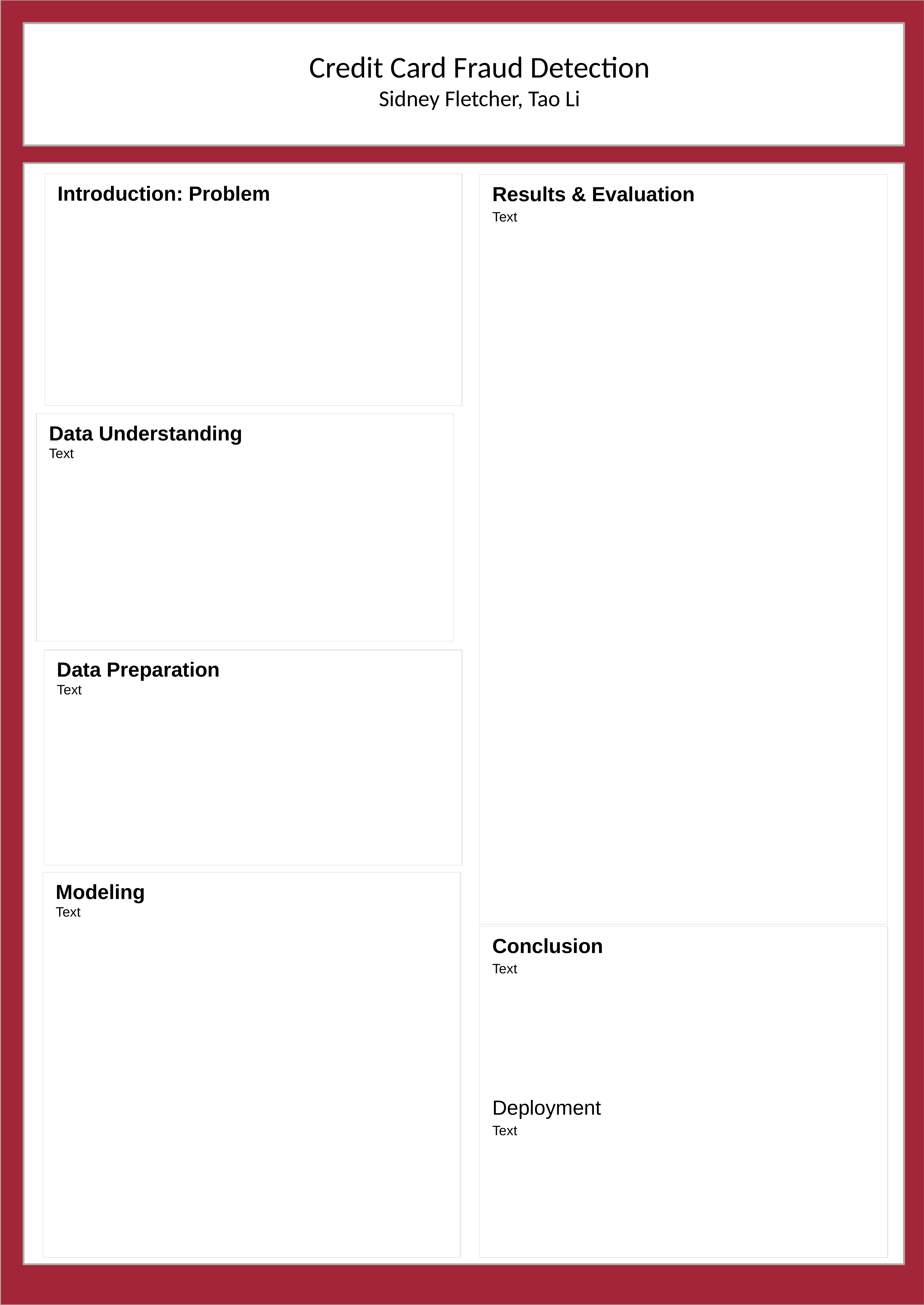

# Credit Card Fraud Detection Sidney Fletcher, Tao Li
Introduction: Problem

Results & Evaluation
Text

Data Understanding
Text
Data Preparation
Text
Modeling
Text
Conclusion
Text

Deployment
Text